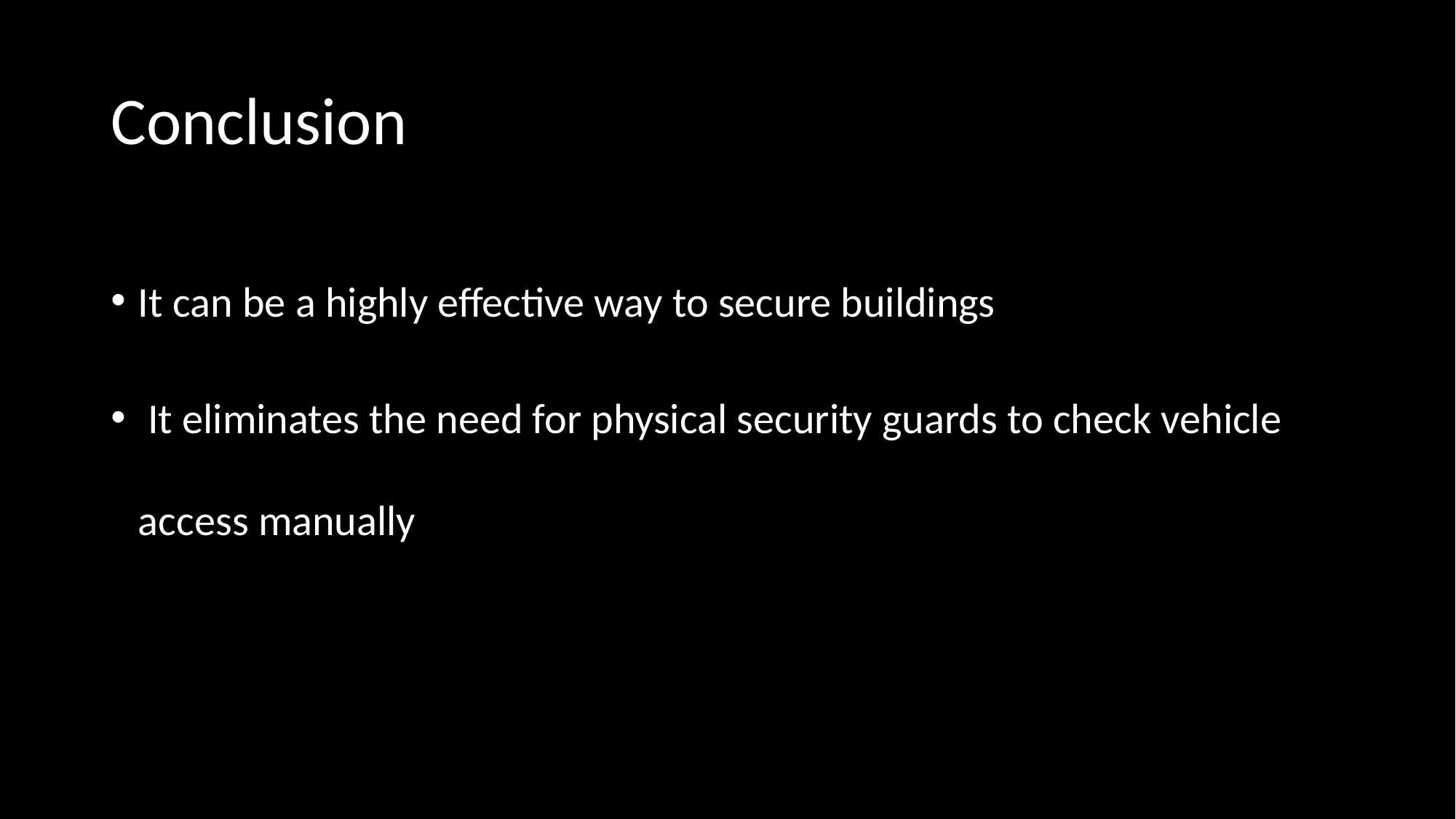

# Conclusion
It can be a highly effective way to secure buildings
 It eliminates the need for physical security guards to check vehicle access manually